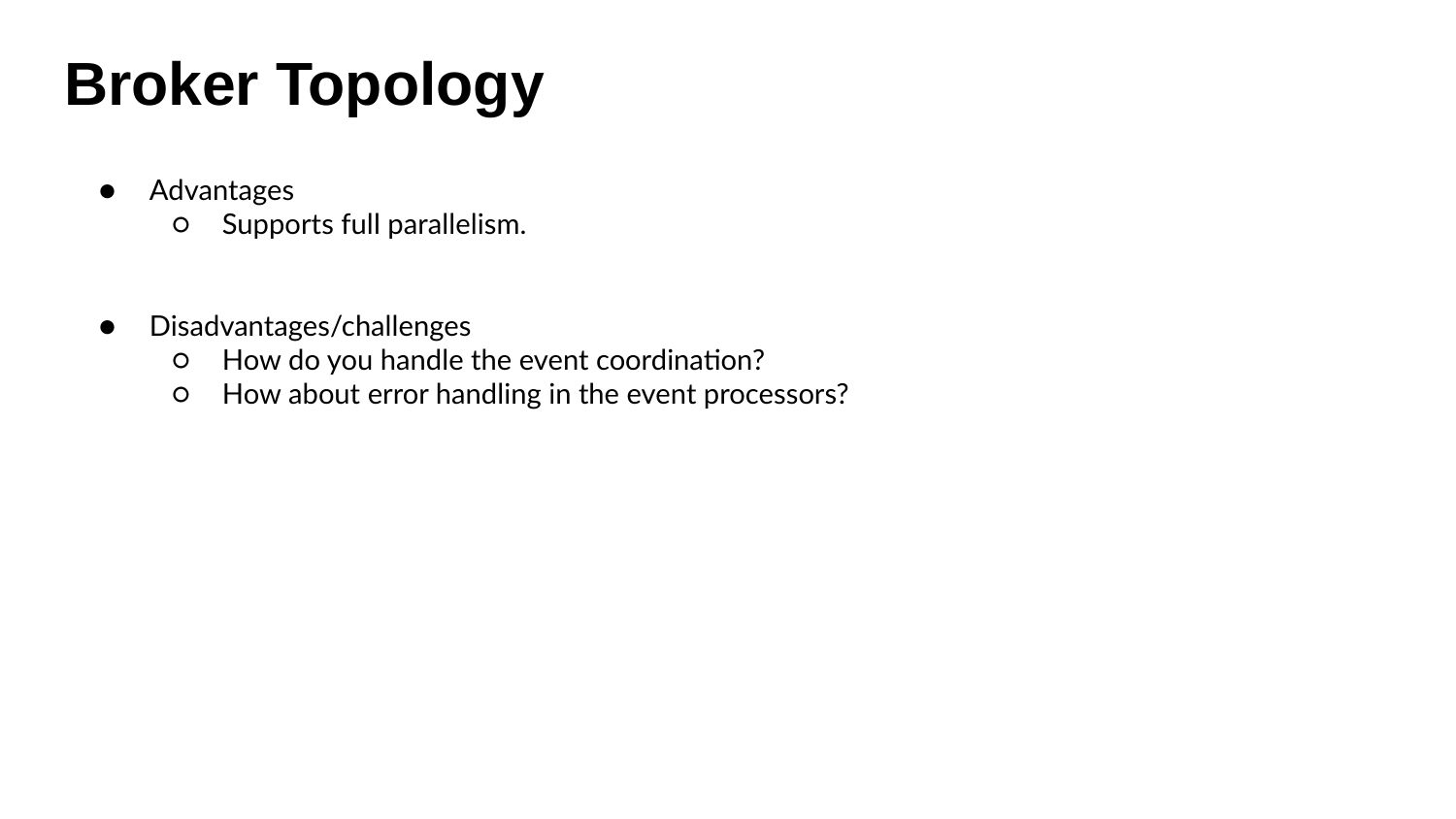

# Broker Topology
Advantages
Supports full parallelism.

Disadvantages/challenges
How do you handle the event coordination?
How about error handling in the event processors?